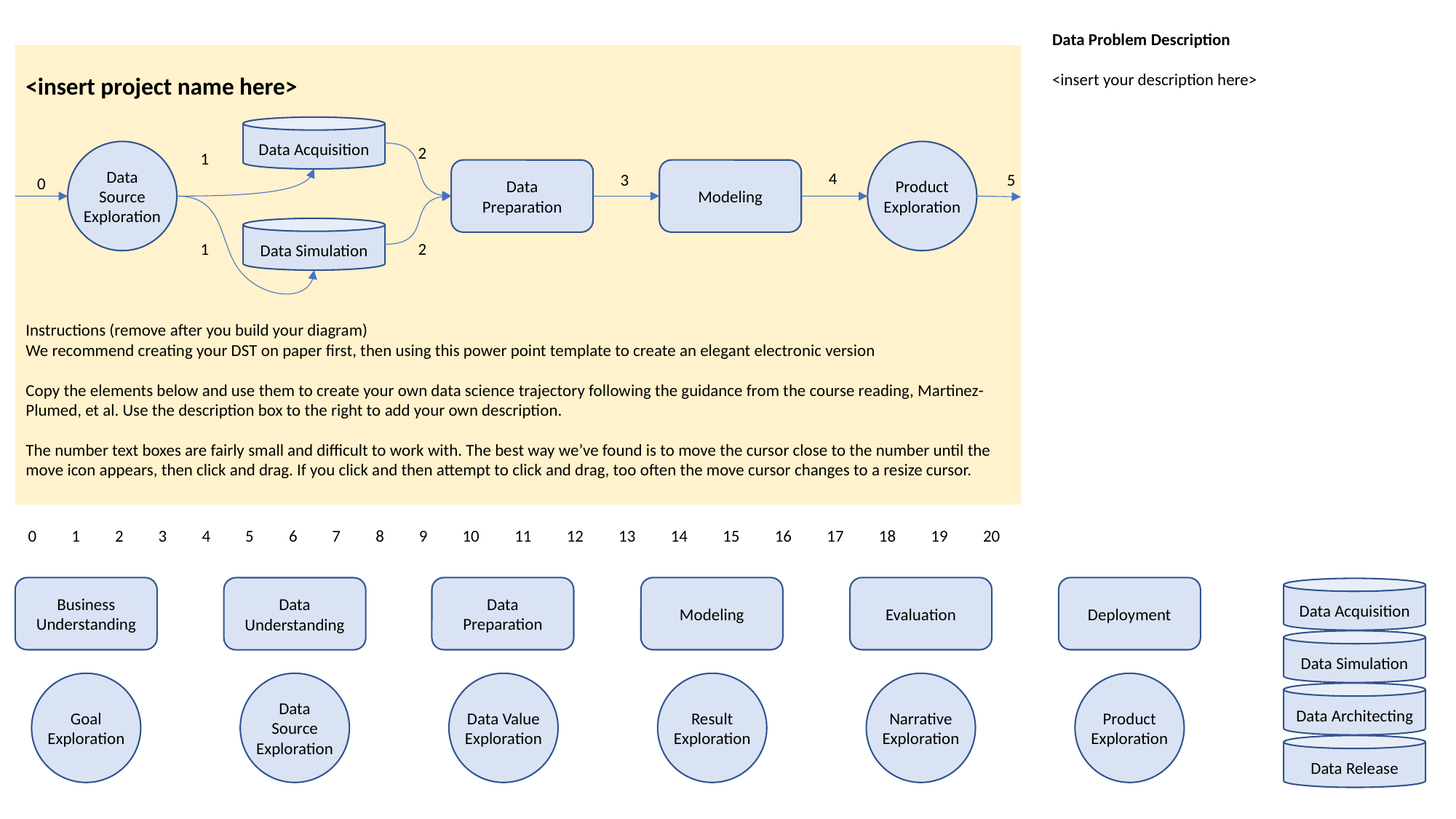

Data Problem Description

<insert your description here>

<insert project name here>

Instructions (remove after you build your diagram)
We recommend creating your DST on paper first, then using this power point template to create an elegant electronic version

Copy the elements below and use them to create your own data science trajectory following the guidance from the course reading, Martinez-Plumed, et al. Use the description box to the right to add your own description.

The number text boxes are fairly small and difficult to work with. The best way we’ve found is to move the cursor close to the number until the move icon appears, then click and drag. If you click and then attempt to click and drag, too often the move cursor changes to a resize cursor.

Data Acquisition
Data Source Exploration
Product Exploration
2
1
Data
Preparation
Modeling
4
3
5
0
Data Simulation
1
2
6
0
1
2
3
4
5
7
8
9
10
11
12
13
14
15
16
17
18
19
20
Business Understanding
Data
Preparation
Modeling
Evaluation
Deployment
Data
Understanding
Data Acquisition
Data Simulation
Goal Exploration
Data Source Exploration
Data Value Exploration
Result Exploration
Narrative Exploration
Product Exploration
Data Architecting
Data Release